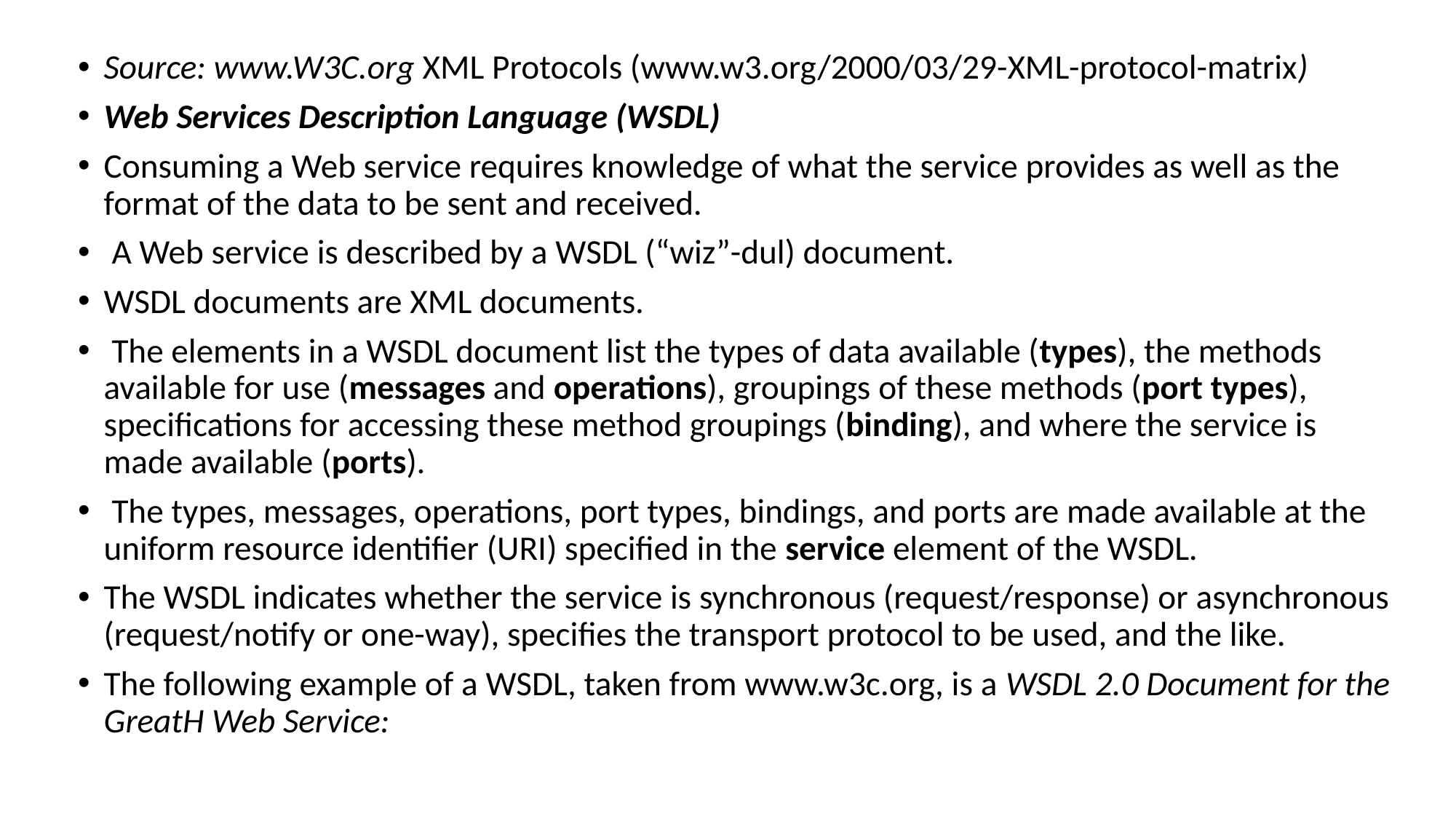

Source: www.W3C.org XML Protocols (www.w3.org/2000/03/29-XML-protocol-matrix)
Web Services Description Language (WSDL)
Consuming a Web service requires knowledge of what the service provides as well as the format of the data to be sent and received.
 A Web service is described by a WSDL (“wiz”-dul) document.
WSDL documents are XML documents.
 The elements in a WSDL document list the types of data available (types), the methods available for use (messages and operations), groupings of these methods (port types), specifications for accessing these method groupings (binding), and where the service is made available (ports).
 The types, messages, operations, port types, bindings, and ports are made available at the uniform resource identifier (URI) specified in the service element of the WSDL.
The WSDL indicates whether the service is synchronous (request/response) or asynchronous (request/notify or one-way), specifies the transport protocol to be used, and the like.
The following example of a WSDL, taken from www.w3c.org, is a WSDL 2.0 Document for the GreatH Web Service: